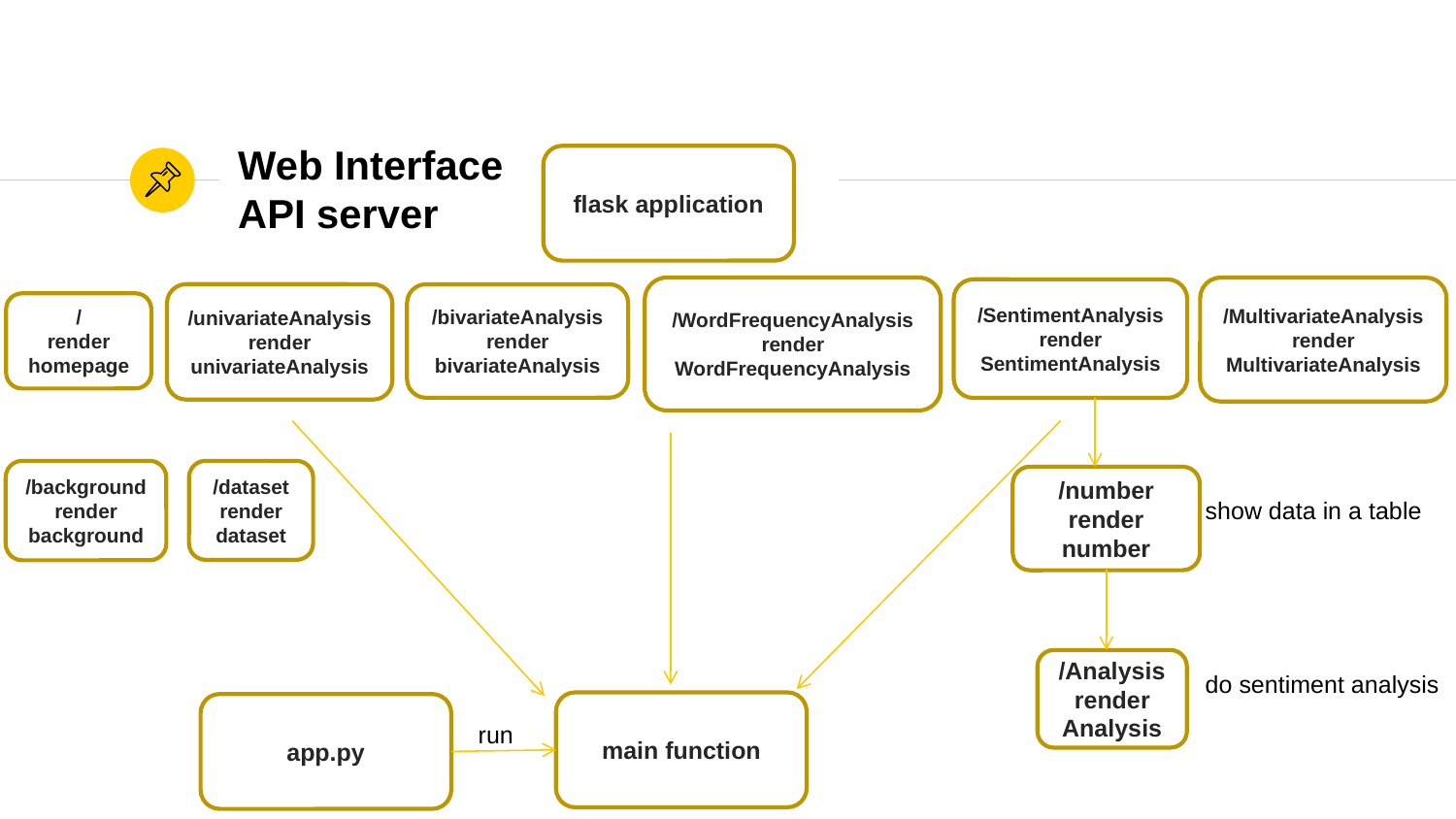

flask application
# Web Interface API server

/WordFrequencyAnalysis
render WordFrequencyAnalysis
/MultivariateAnalysis
render
MultivariateAnalysis
/SentimentAnalysis
render SentimentAnalysis
/univariateAnalysis
render univariateAnalysis
/bivariateAnalysis
render bivariateAnalysis
/
render homepage
/background
render background
/dataset
render dataset
/number
render number
show data in a table
/Analysis
render Analysis
do sentiment analysis
main function
app.py
run
17